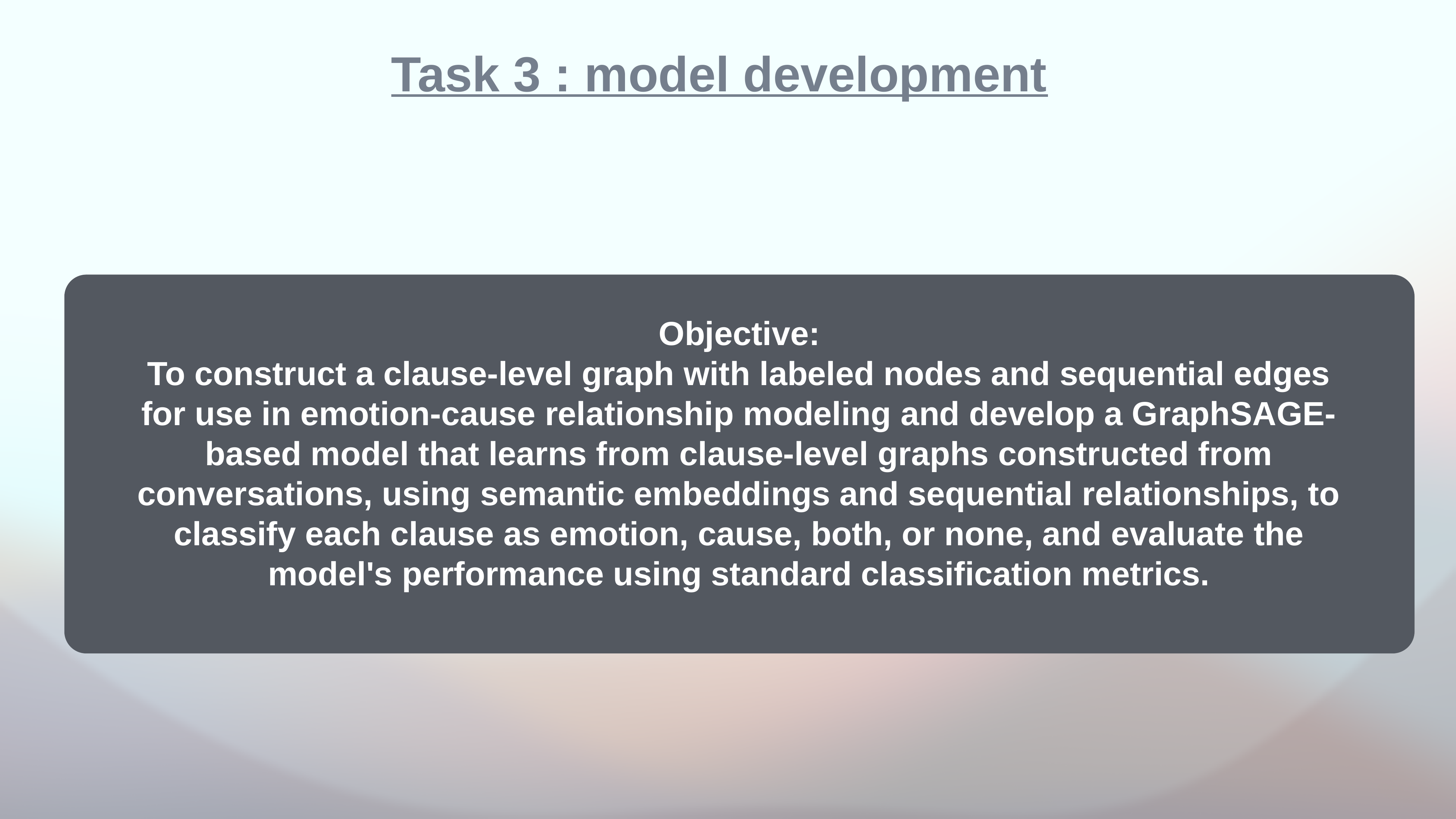

Task 3 : model development

Objective:
To construct a clause-level graph with labeled nodes and sequential edges for use in emotion-cause relationship modeling and develop a GraphSAGE-based model that learns from clause-level graphs constructed from conversations, using semantic embeddings and sequential relationships, to classify each clause as emotion, cause, both, or none, and evaluate the model's performance using standard classification metrics.